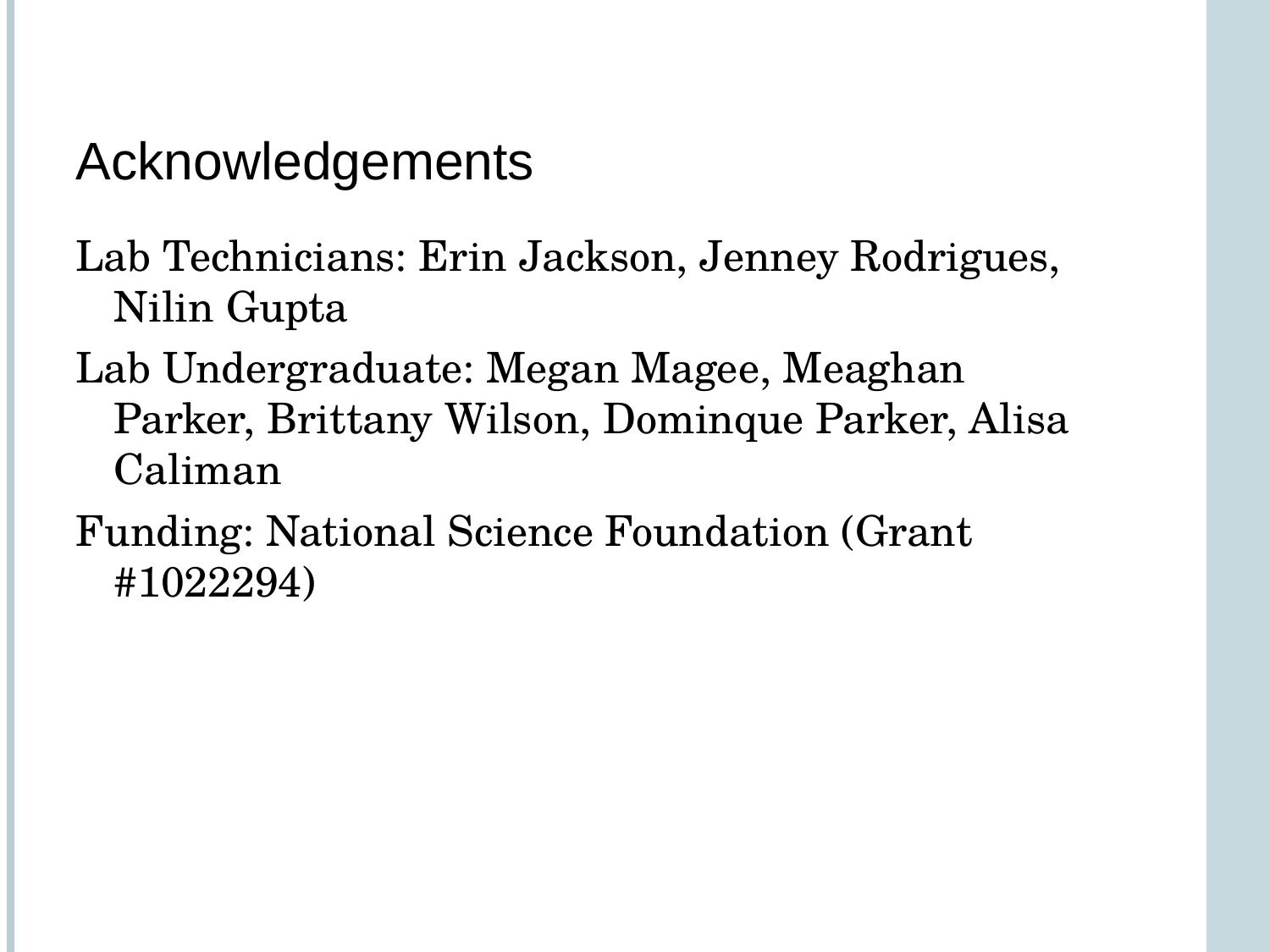

# Acknowledgements
Lab Technicians: Erin Jackson, Jenney Rodrigues, Nilin Gupta
Lab Undergraduate: Megan Magee, Meaghan Parker, Brittany Wilson, Dominque Parker, Alisa Caliman
Funding: National Science Foundation (Grant #1022294)